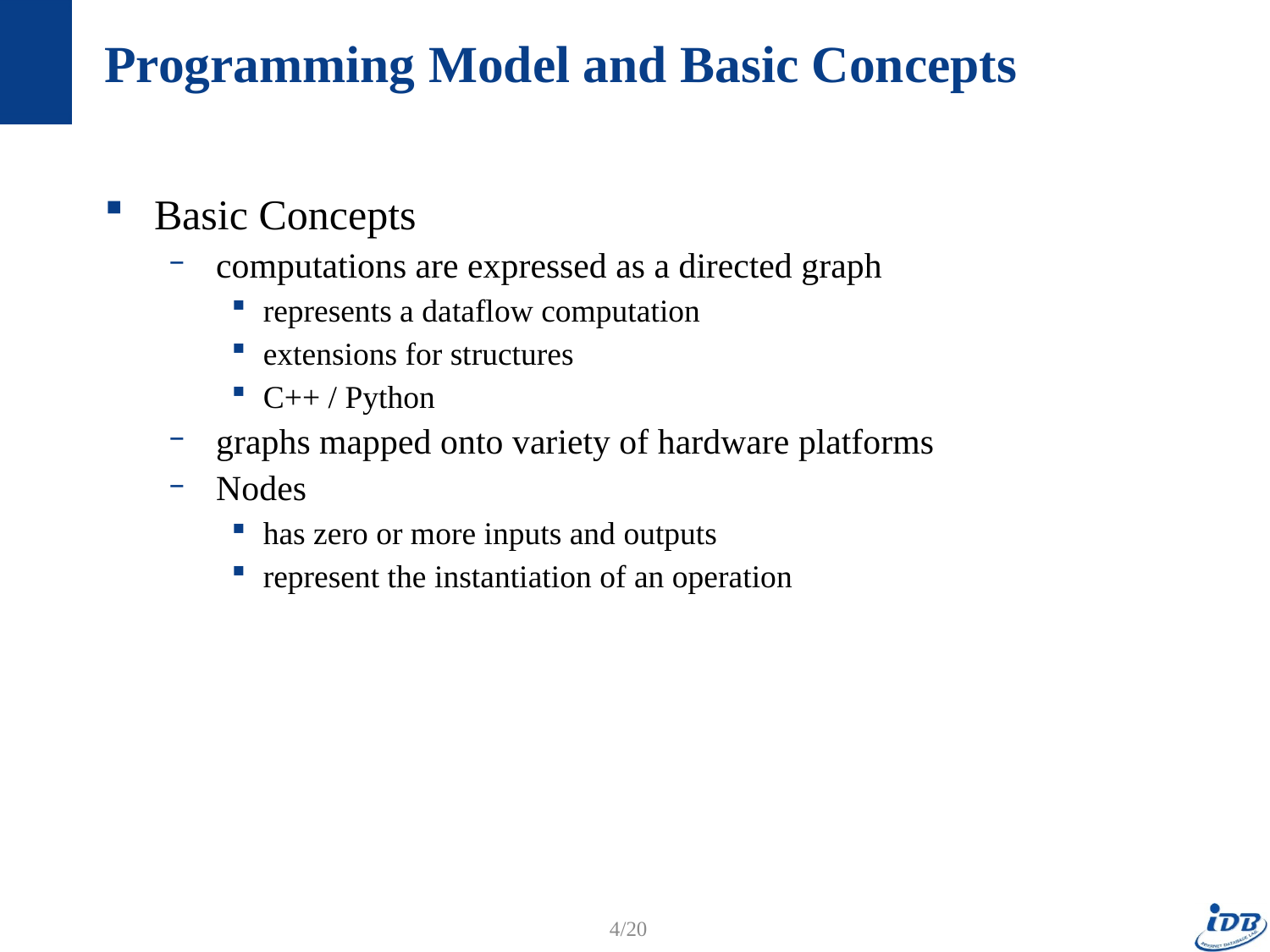

# Programming Model and Basic Concepts
Basic Concepts
computations are expressed as a directed graph
represents a dataflow computation
extensions for structures
C++ / Python
graphs mapped onto variety of hardware platforms
Nodes
has zero or more inputs and outputs
represent the instantiation of an operation
4/20